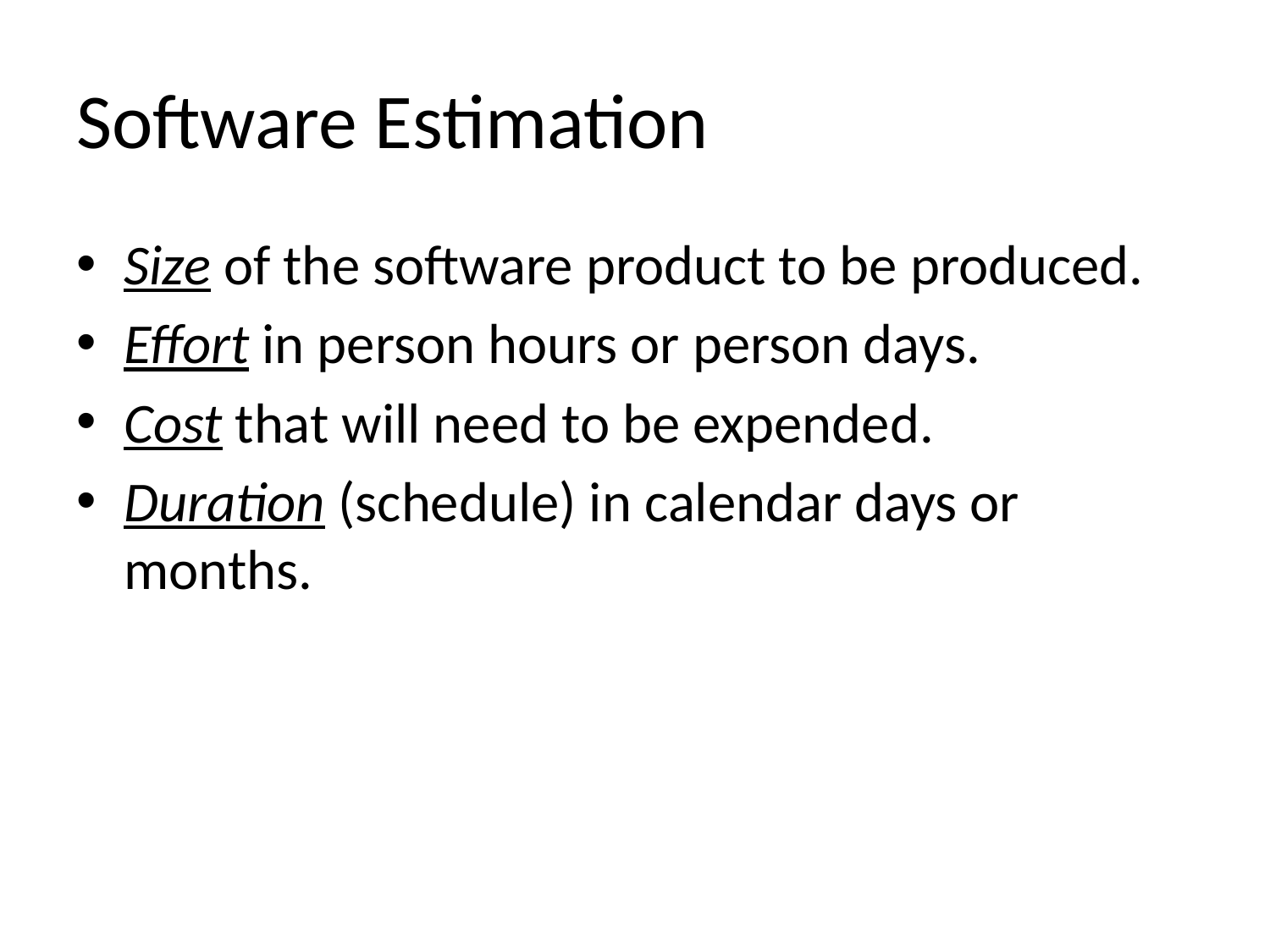

# Software Estimation
Size of the software product to be produced.
Effort in person hours or person days.
Cost that will need to be expended.
Duration (schedule) in calendar days or months.